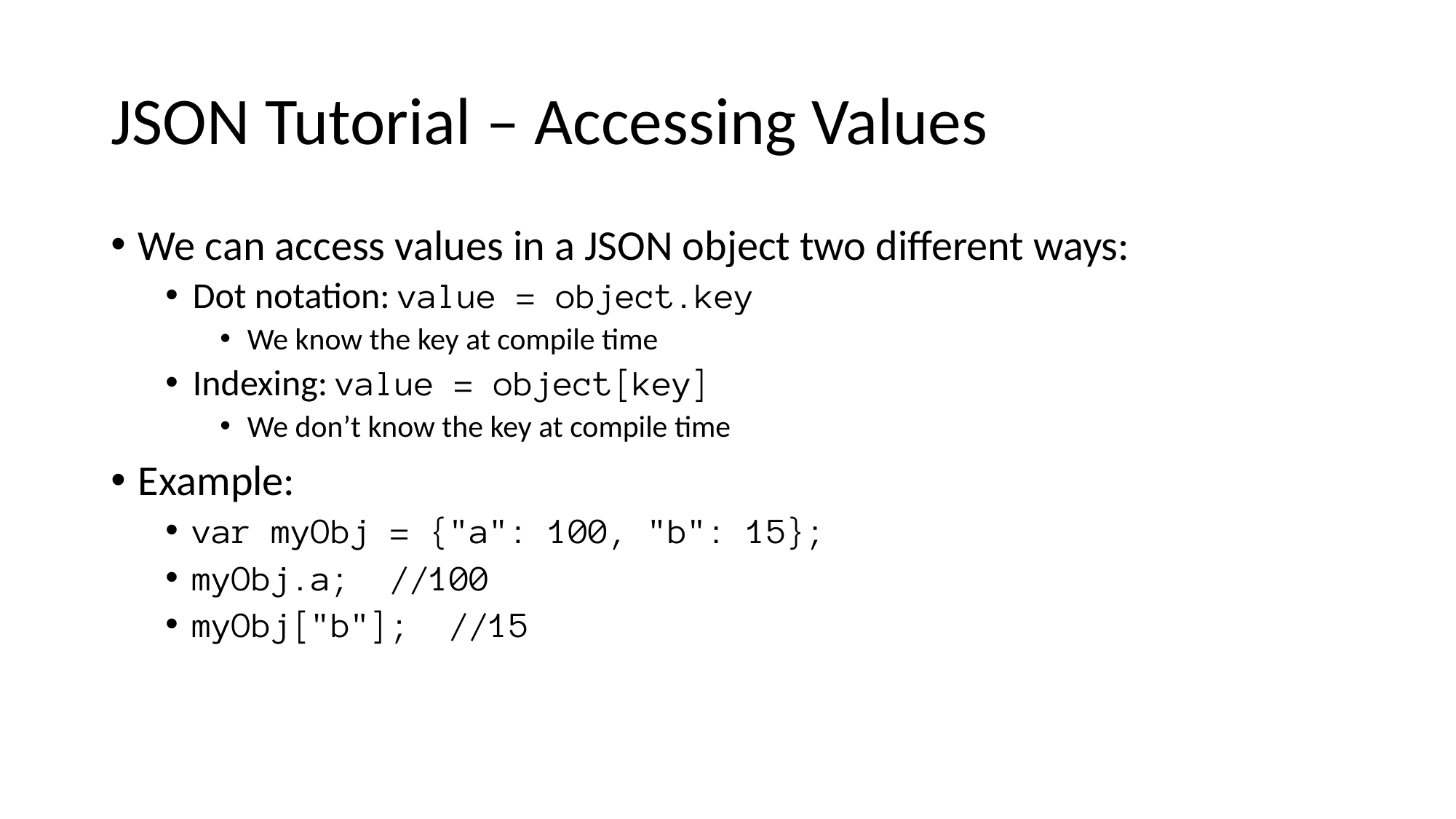

# JSON Tutorial – Accessing Values
We can access values in a JSON object two different ways:
Dot notation: value = object.key
We know the key at compile time
Indexing: value = object[key]
We don’t know the key at compile time
Example:
var myObj = {"a": 100, "b": 15};
myObj.a;  //100
myObj["b"];  //15